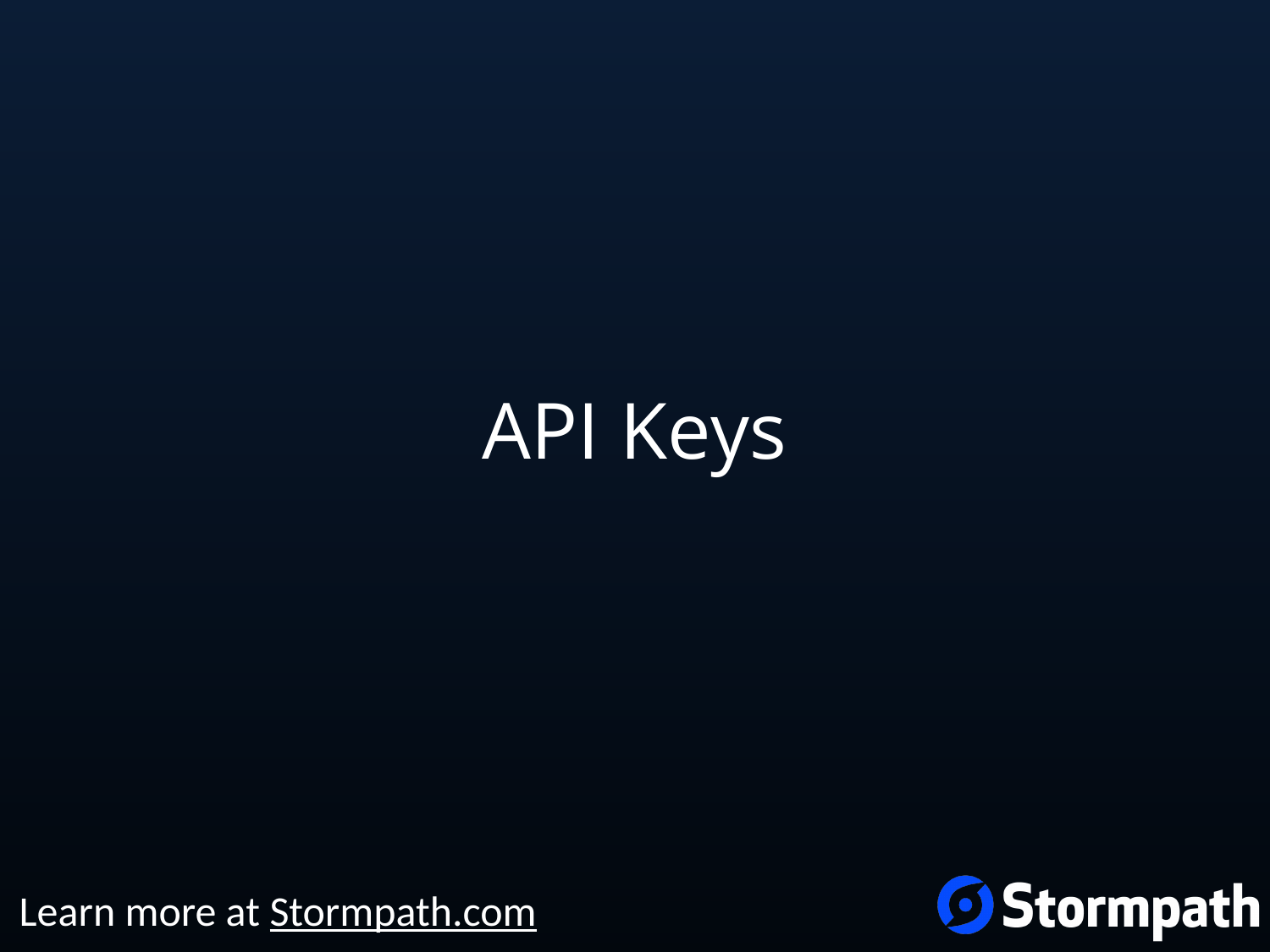

# API Keys
Learn more at Stormpath.com